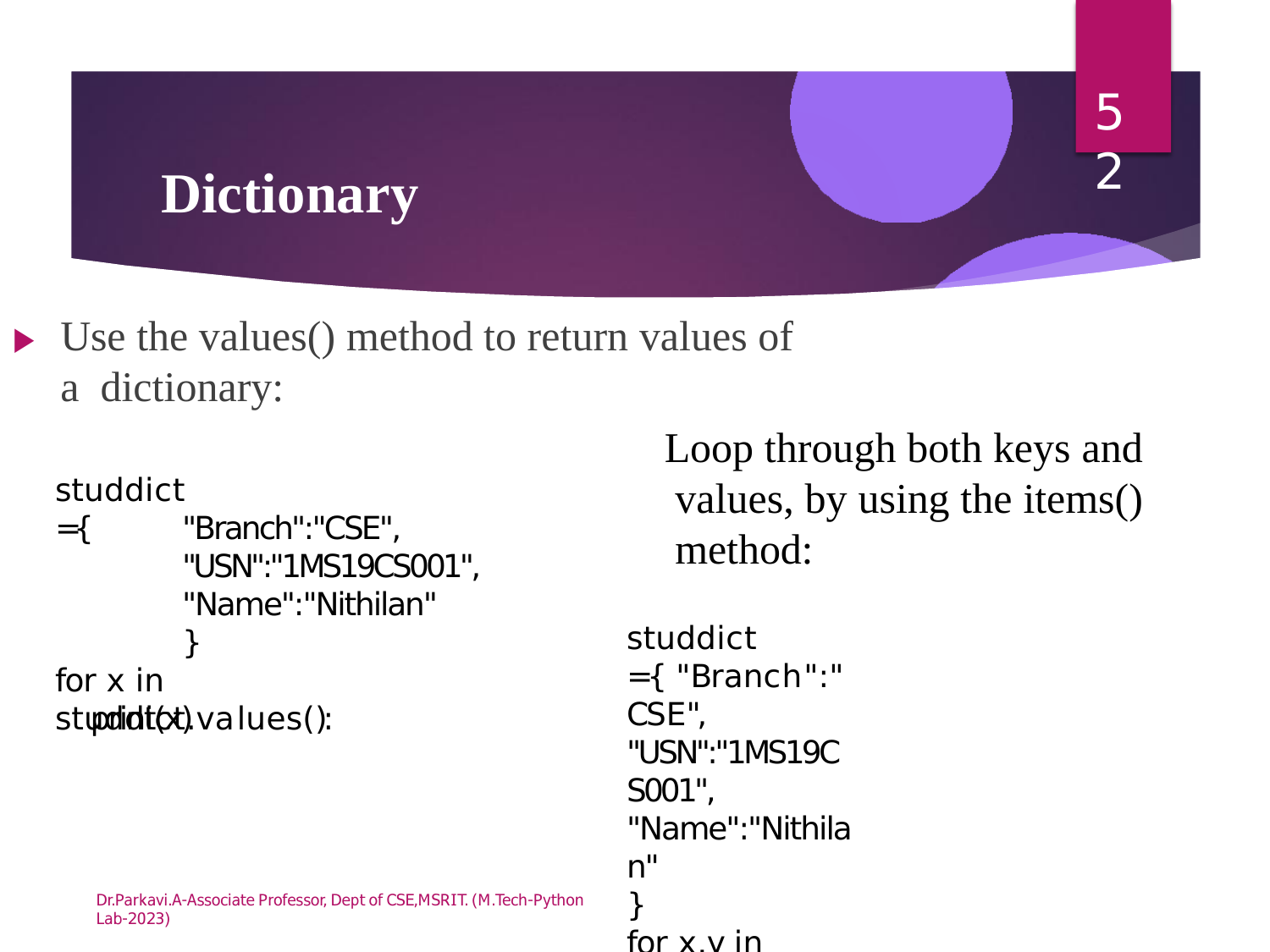

52
# Dictionary
▶	Use the values() method to return values of a  dictionary:
Loop through both keys and  values, by using the items()  method:
studdict ={
"Branch":"CSE",
"USN":"1MS19CS001",
"Name":"Nithilan"
studdict ={  "Branch":"CSE",
"USN":"1MS19CS001",
"Name":"Nithilan"
}
for x,y in studdict.items():  print(x,y)
}
for x in studdict.values():
print(x)
Dr.Parkavi.A-Associate Professor, Dept of CSE,MSRIT. (M.Tech-Python Lab-2023)